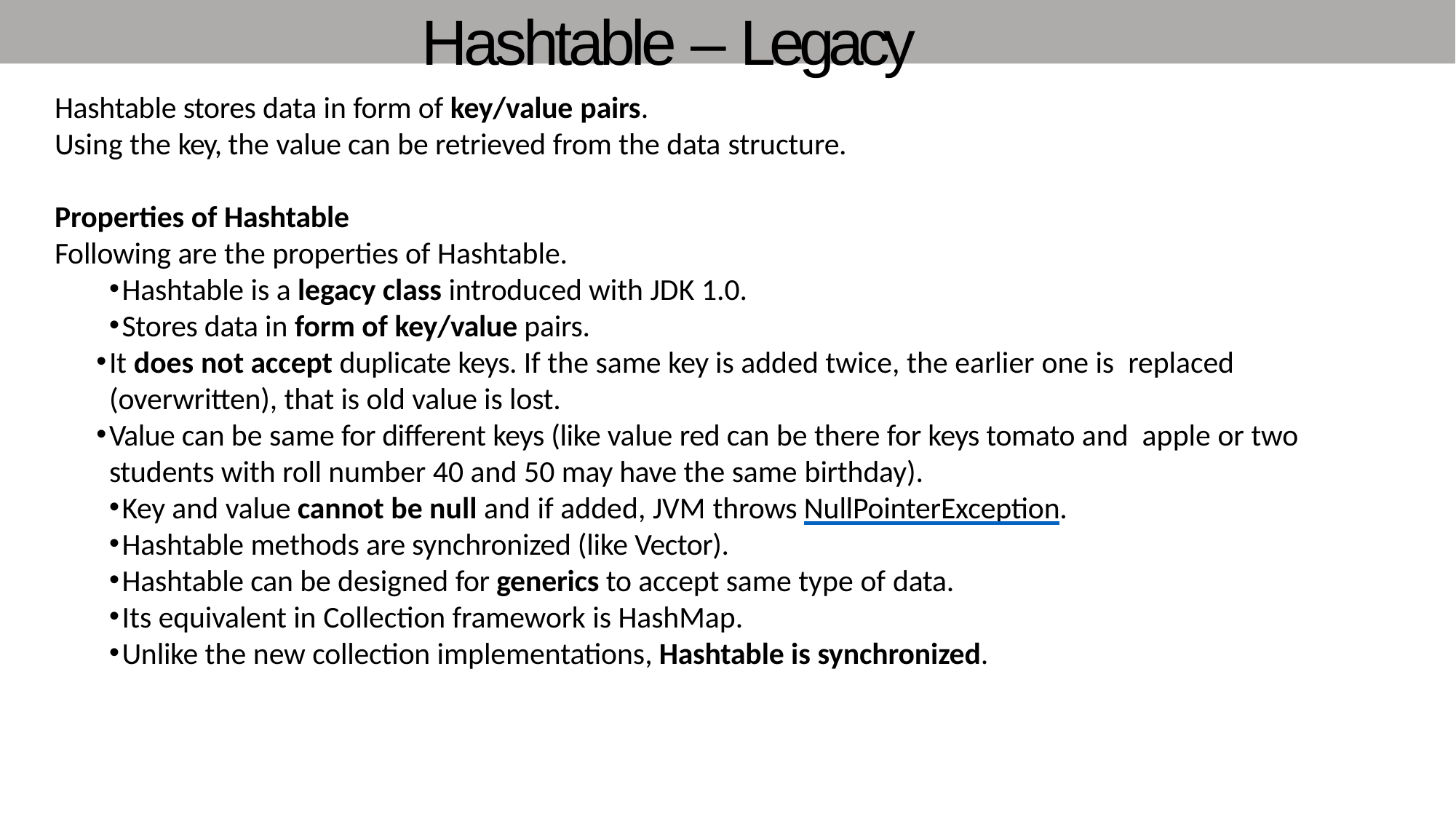

# Hashtable – Legacy class

Hashtable stores data in form of key/value pairs.
Using the key, the value can be retrieved from the data structure.

Properties of Hashtable
Following are the properties of Hashtable.
Hashtable is a legacy class introduced with JDK 1.0.
Stores data in form of key/value pairs.
It does not accept duplicate keys. If the same key is added twice, the earlier one is  replaced (overwritten), that is old value is lost.
Value can be same for different keys (like value red can be there for keys tomato and  apple or two students with roll number 40 and 50 may have the same birthday).
Key and value cannot be null and if added, JVM throws NullPointerException.
Hashtable methods are synchronized (like Vector).
Hashtable can be designed for generics to accept same type of data.
Its equivalent in Collection framework is HashMap.
Unlike the new collection implementations, Hashtable is synchronized.
38